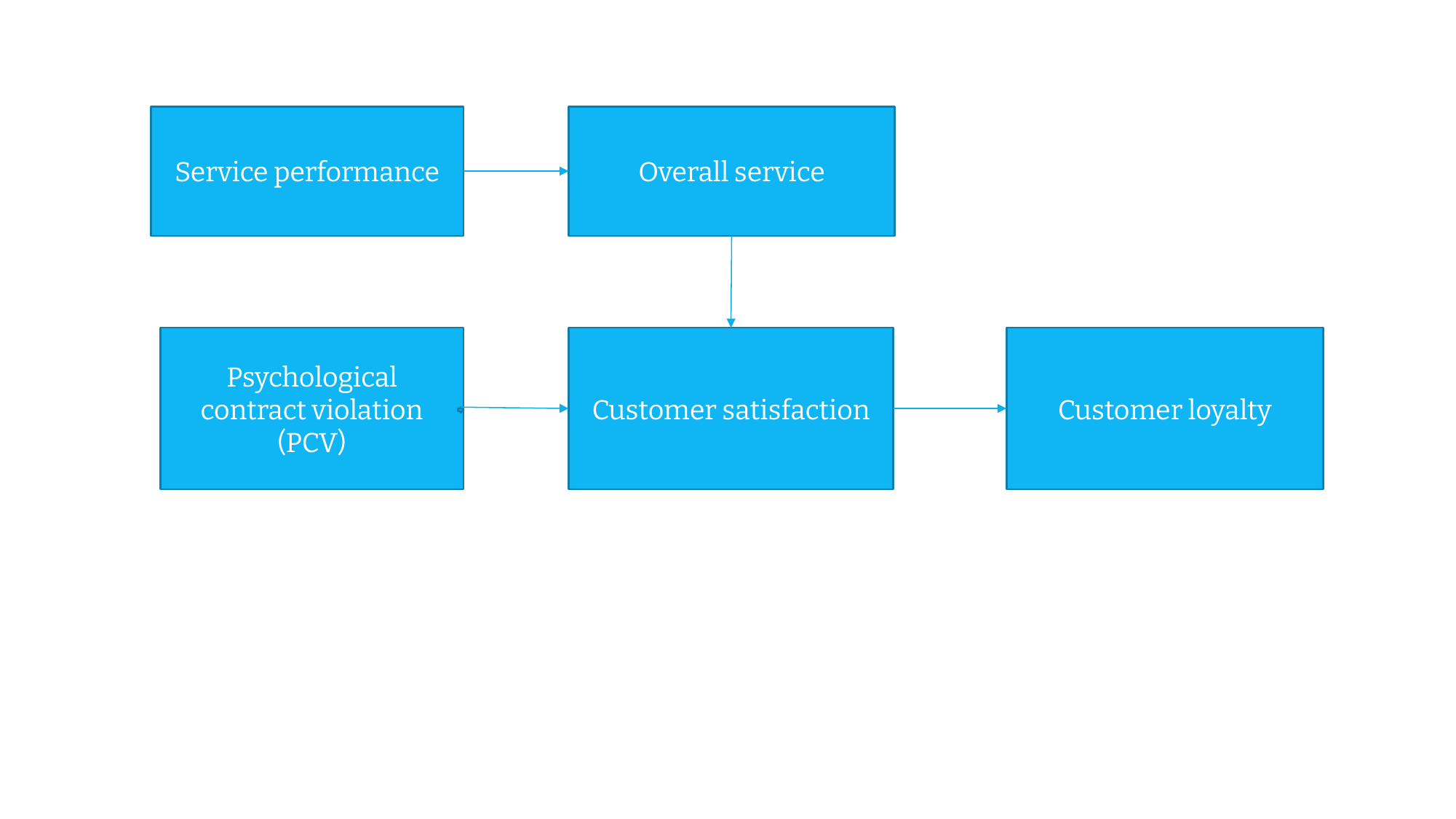

Service performance
Overall service
Psychological contract violation (PCV)
Customer satisfaction
Customer loyalty